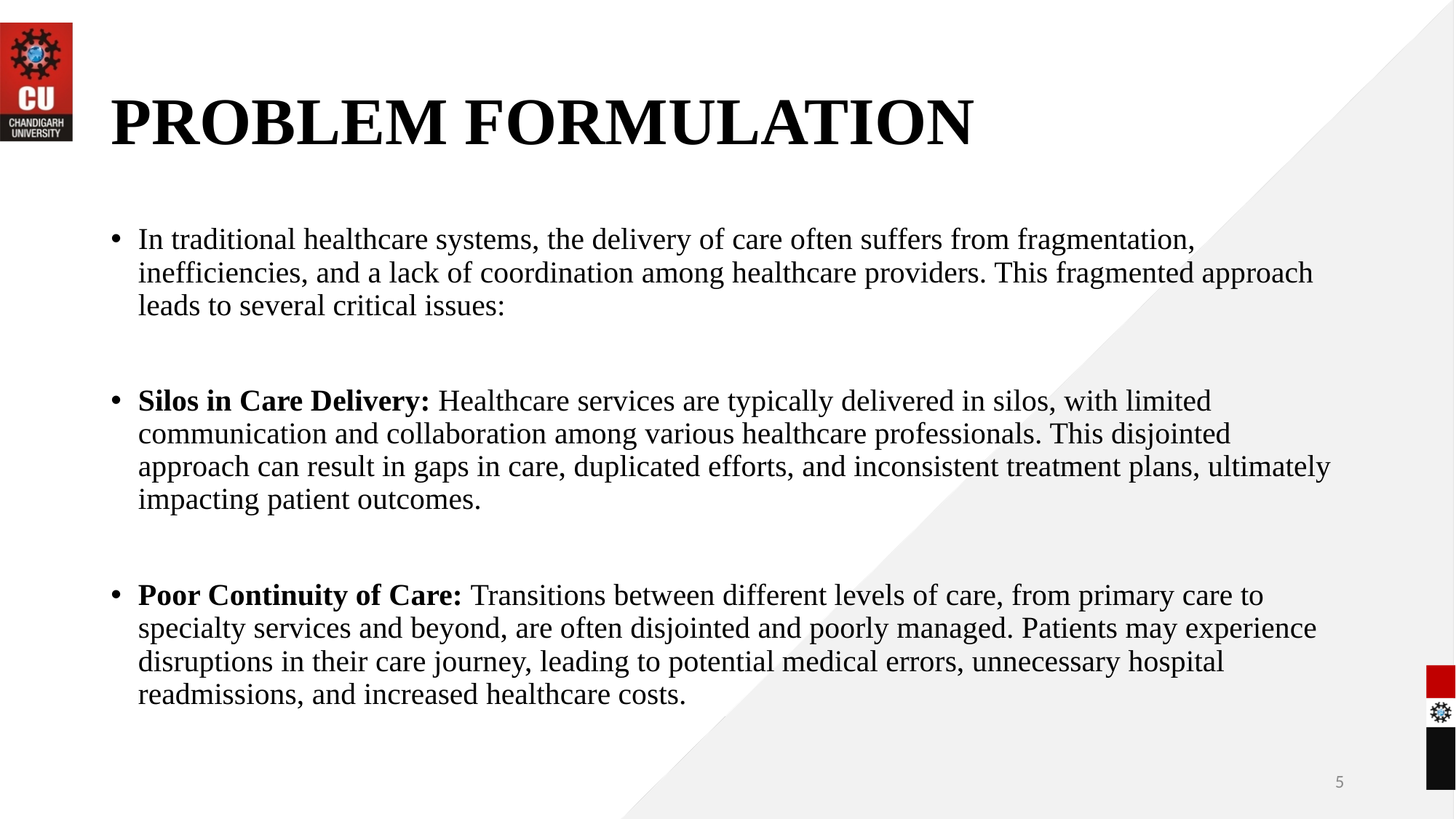

# PROBLEM FORMULATION
In traditional healthcare systems, the delivery of care often suffers from fragmentation, inefficiencies, and a lack of coordination among healthcare providers. This fragmented approach leads to several critical issues:

Silos in Care Delivery: Healthcare services are typically delivered in silos, with limited communication and collaboration among various healthcare professionals. This disjointed approach can result in gaps in care, duplicated efforts, and inconsistent treatment plans, ultimately impacting patient outcomes.

Poor Continuity of Care: Transitions between different levels of care, from primary care to specialty services and beyond, are often disjointed and poorly managed. Patients may experience disruptions in their care journey, leading to potential medical errors, unnecessary hospital readmissions, and increased healthcare costs.

5